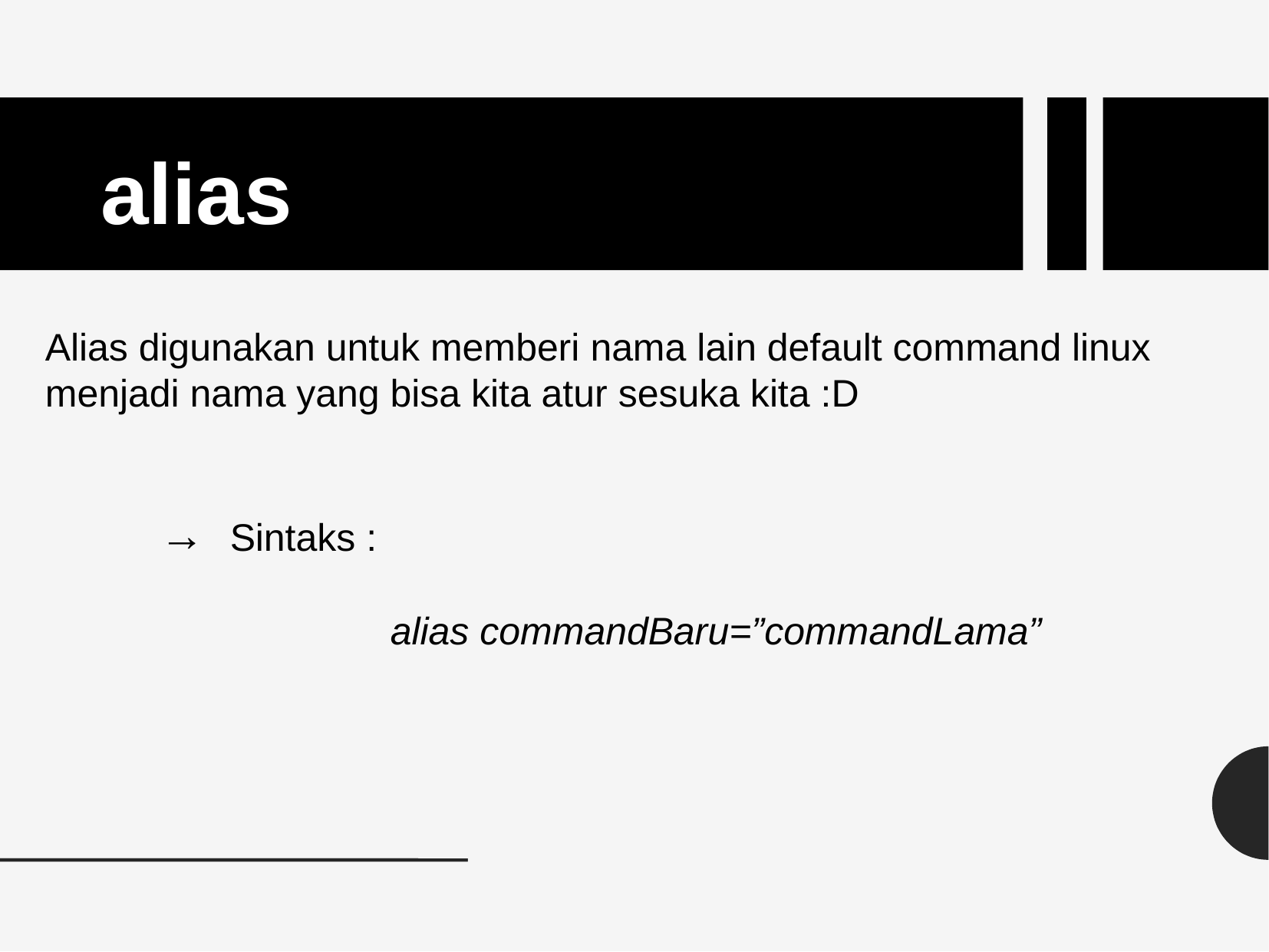

alias
Alias digunakan untuk memberi nama lain default command linux menjadi nama yang bisa kita atur sesuka kita :D

	→  Sintaks :

			alias commandBaru=”commandLama”